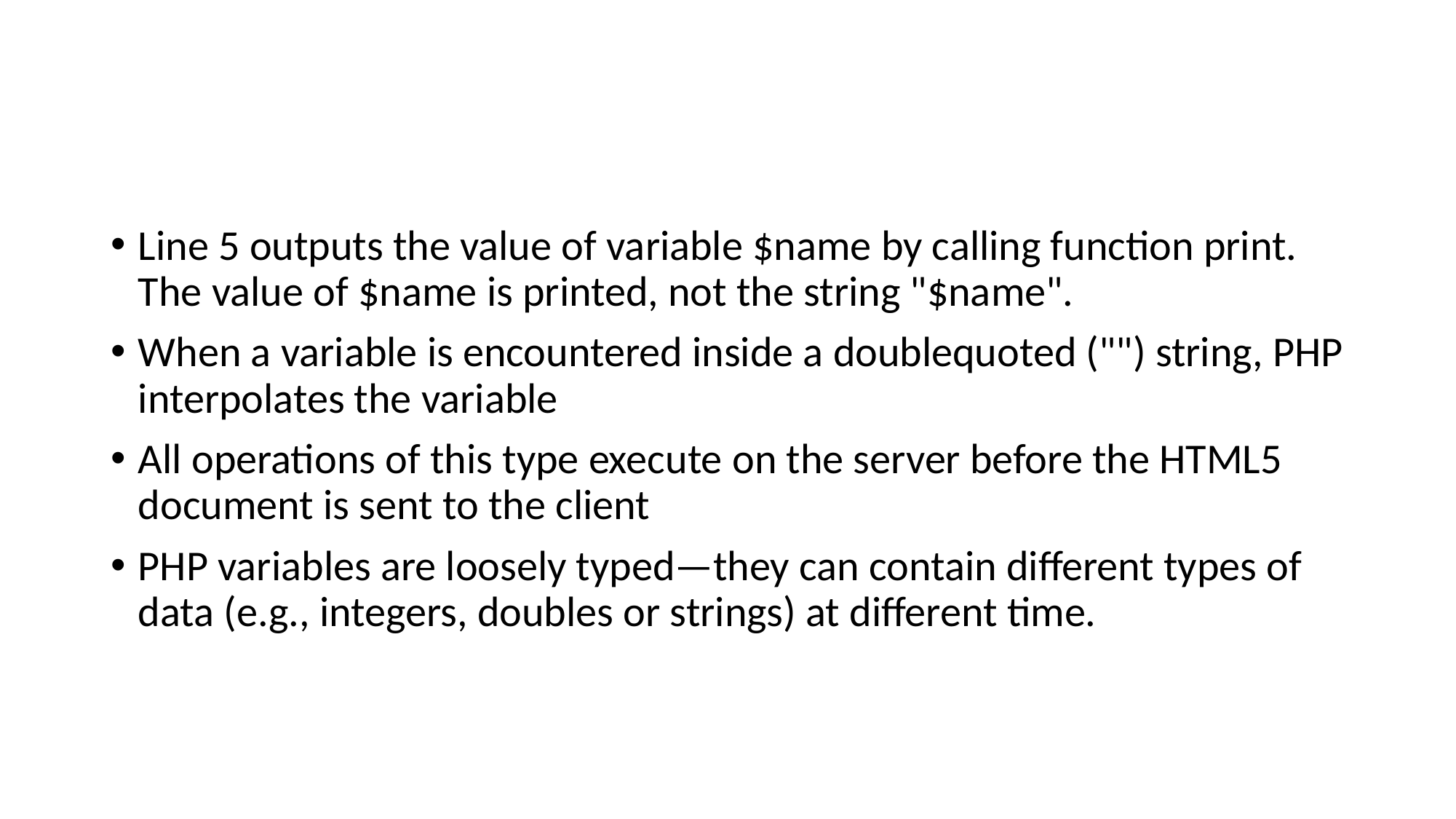

#
Line 5 outputs the value of variable $name by calling function print. The value of $name is printed, not the string "$name".
When a variable is encountered inside a doublequoted ("") string, PHP interpolates the variable
All operations of this type execute on the server before the HTML5 document is sent to the client
PHP variables are loosely typed—they can contain different types of data (e.g., integers, doubles or strings) at different time.